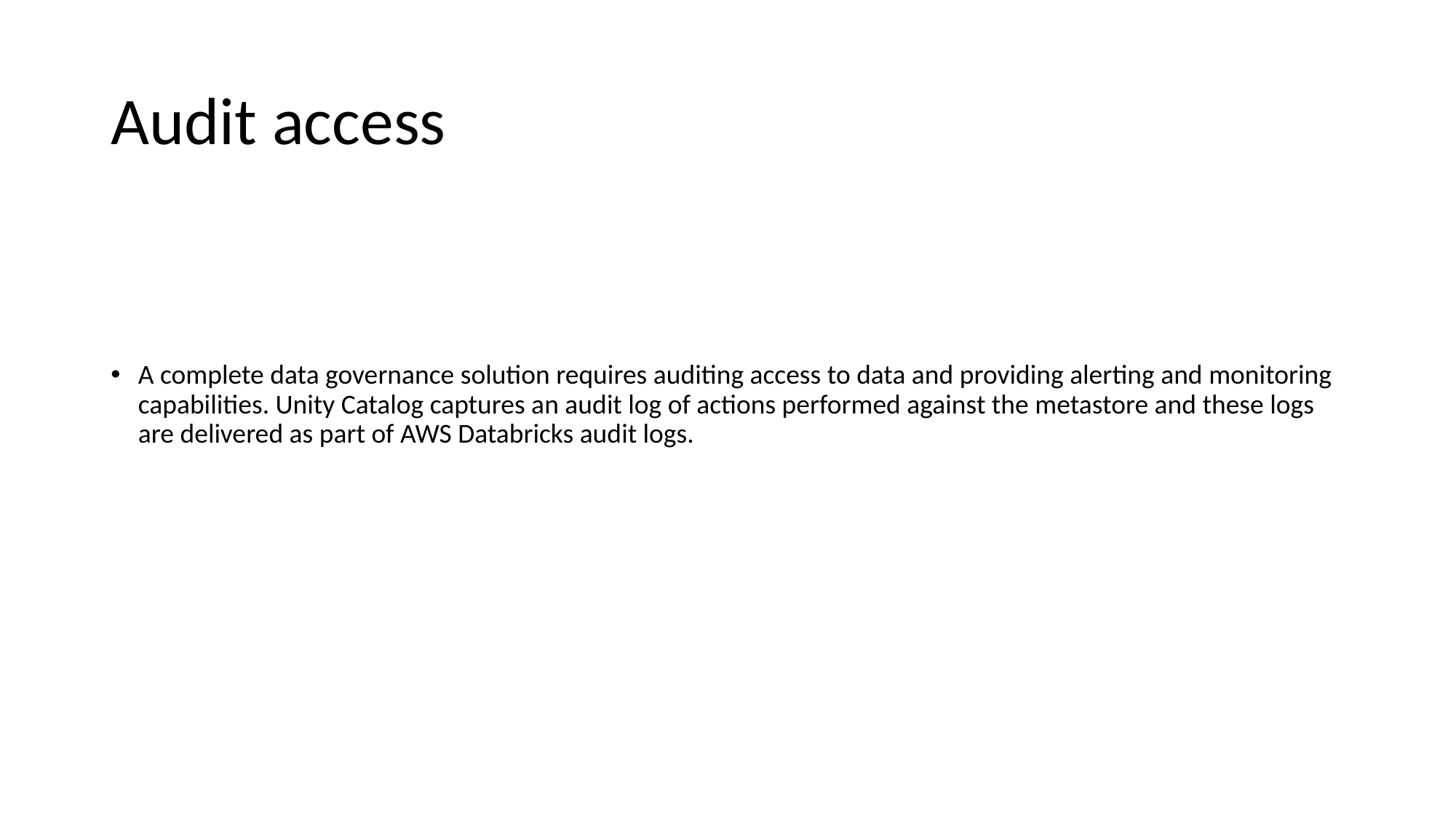

# Audit access

A complete data governance solution requires auditing access to data and providing alerting and monitoring capabilities. Unity Catalog captures an audit log of actions performed against the metastore and these logs are delivered as part of AWS Databricks audit logs.